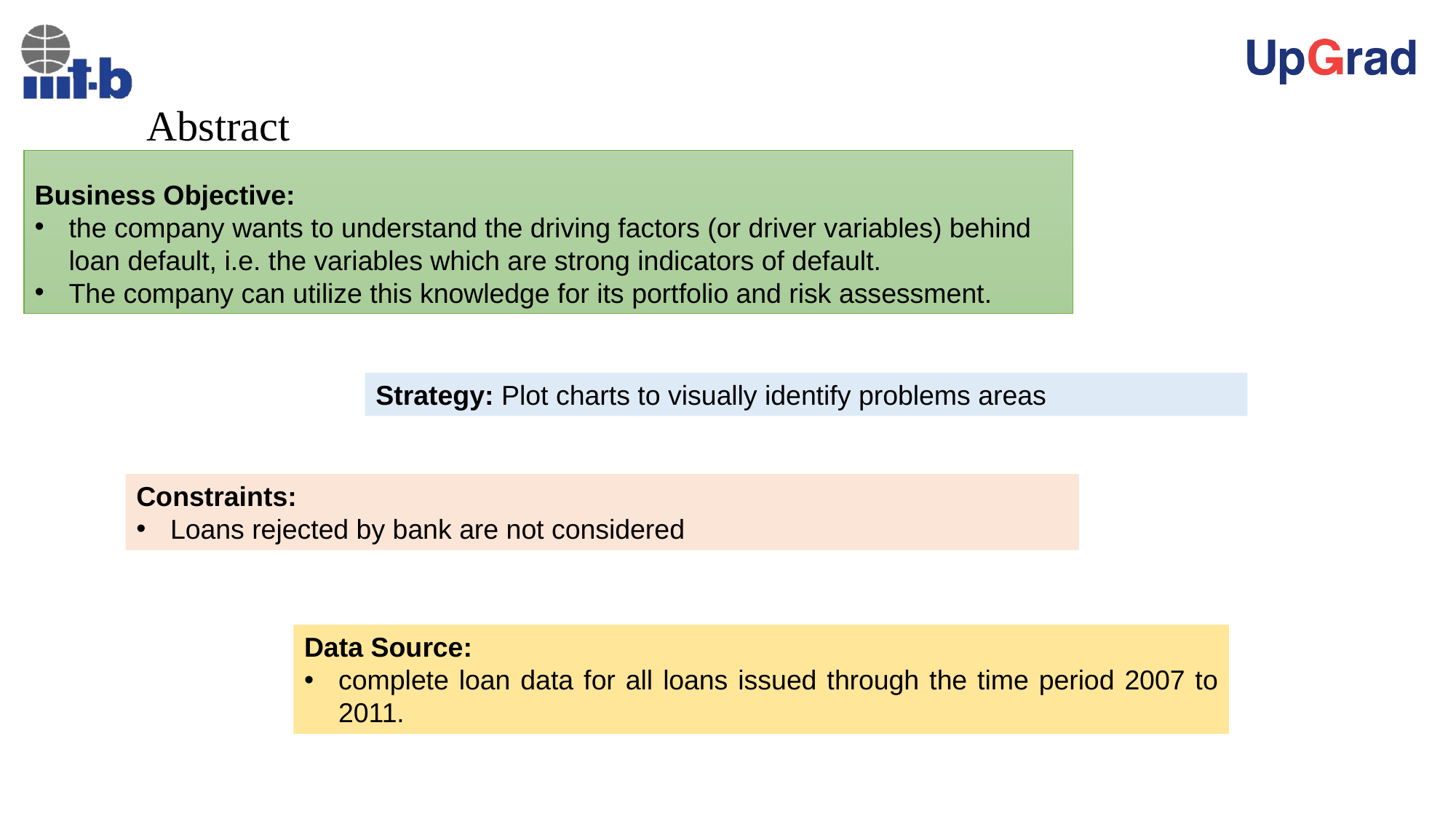

# Abstract

Business Objective:
the company wants to understand the driving factors (or driver variables) behind loan default, i.e. the variables which are strong indicators of default.
The company can utilize this knowledge for its portfolio and risk assessment.
Strategy: Plot charts to visually identify problems areas
Constraints:
Loans rejected by bank are not considered
Data Source:
complete loan data for all loans issued through the time period 2007 to 2011.